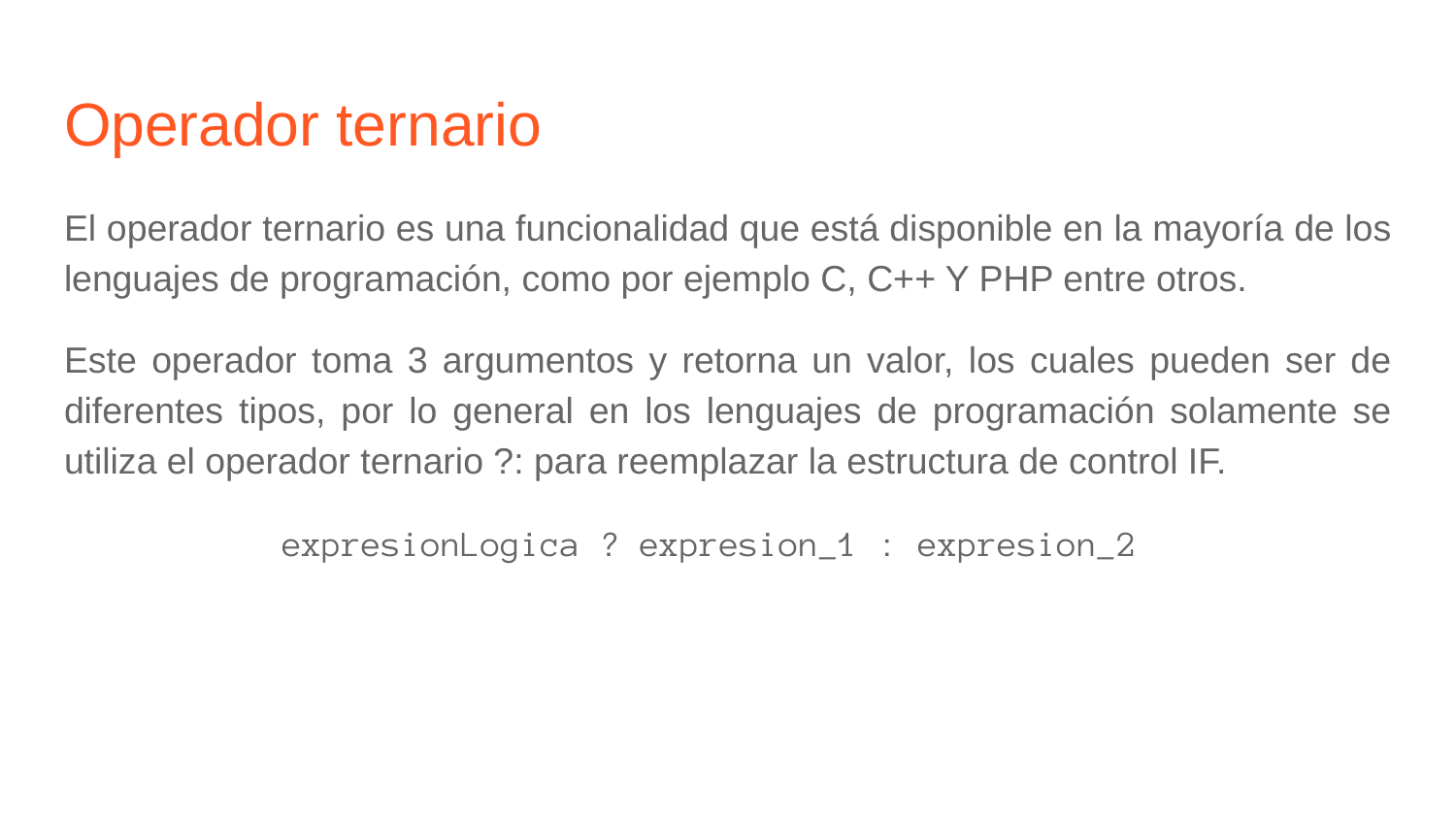

# Operador ternario
El operador ternario es una funcionalidad que está disponible en la mayoría de los lenguajes de programación, como por ejemplo C, C++ Y PHP entre otros.
Este operador toma 3 argumentos y retorna un valor, los cuales pueden ser de diferentes tipos, por lo general en los lenguajes de programación solamente se utiliza el operador ternario ?: para reemplazar la estructura de control IF.
expresionLogica ? expresion_1 : expresion_2